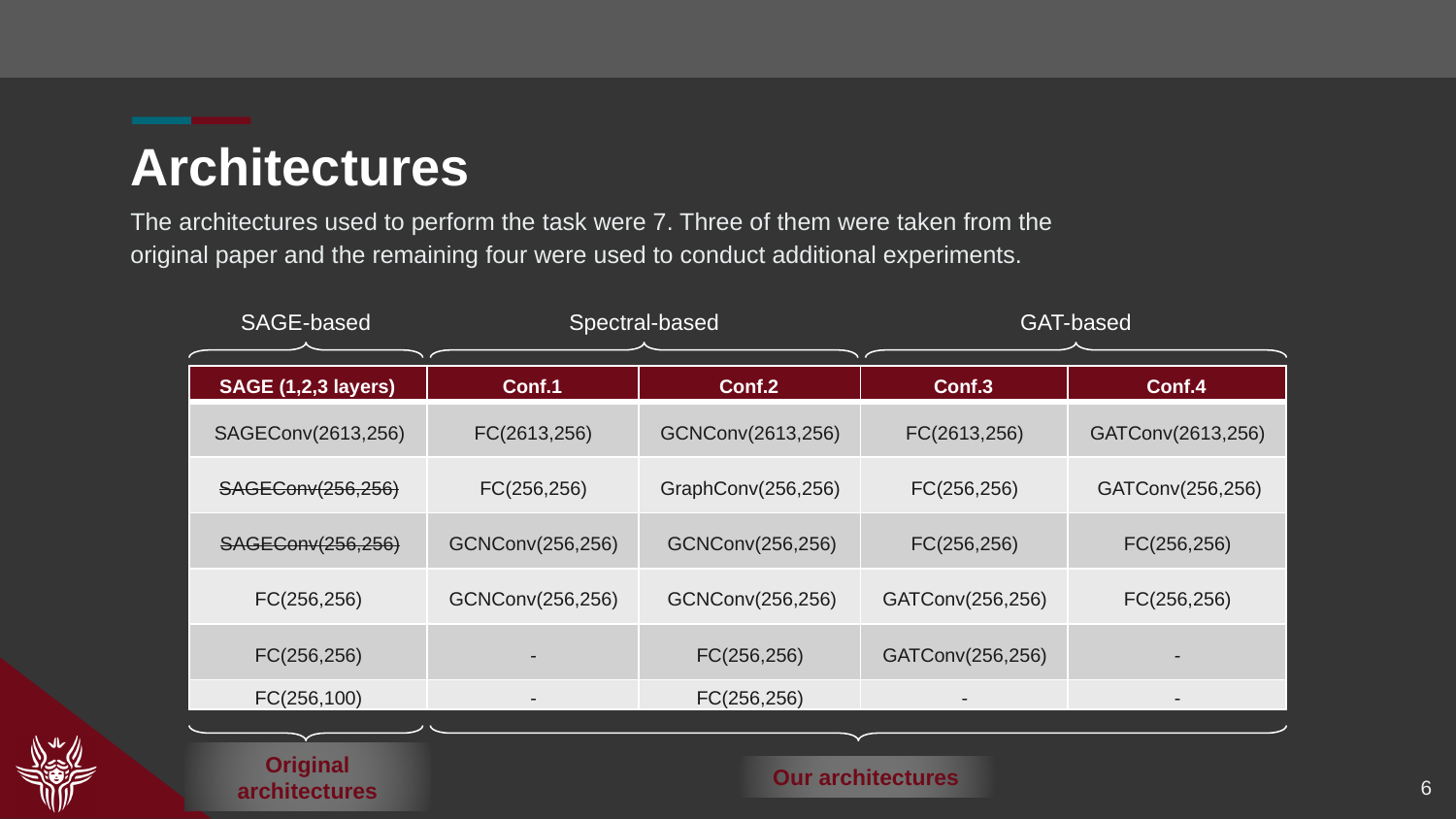

# Architectures

The architectures used to perform the task were 7. Three of them were taken from the original paper and the remaining four were used to conduct additional experiments.

SAGE-based
Spectral-based
GAT-based

| SAGE (1,2,3 layers) | Conf.1 | Conf.2 | Conf.3 | Conf.4 |
| --- | --- | --- | --- | --- |
| SAGEConv(2613,256) | FC(2613,256) | GCNConv(2613,256) | FC(2613,256) | GATConv(2613,256) |
| SAGEConv(256,256) | FC(256,256) | GraphConv(256,256) | FC(256,256) | GATConv(256,256) |
| SAGEConv(256,256) | GCNConv(256,256) | GCNConv(256,256) | FC(256,256) | FC(256,256) |
| FC(256,256) | GCNConv(256,256) | GCNConv(256,256) | GATConv(256,256) | FC(256,256) |
| FC(256,256) | - | FC(256,256) | GATConv(256,256) | - |
| FC(256,100) | - | FC(256,256) | - | - |

Original architectures
Our architectures
6